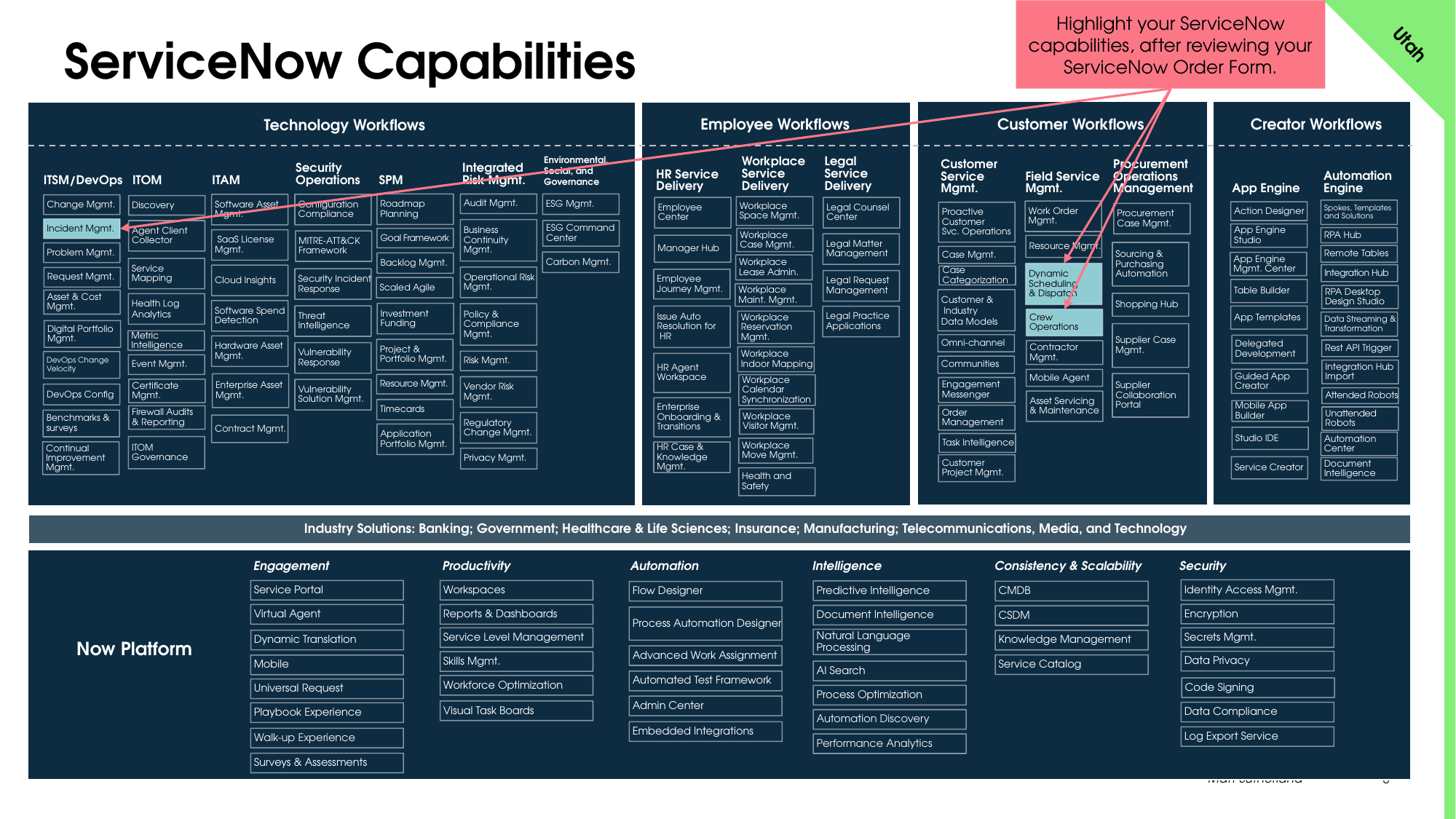

Highlight your ServiceNow capabilities, after reviewing your ServiceNow Order Form.
# ServiceNow Capabilities
Utah

Employee Workflows
Customer Workflows
Creator Workflows
Technology Workflows
Workplace Service Delivery
Legal Service Delivery
Environmental, Social, and Governance
Customer Service Mgmt.
Field Service Mgmt.
Procurement Operations Management
Security Operations
Integrated Risk Mgmt.
HR Service Delivery
Automation Engine
ITSM/DevOps
ITOM
ITAM
SPM
App Engine
ESG Mgmt.
Roadmap Planning
Audit Mgmt.
Software Asset Mgmt.
Configuration Compliance
Change Mgmt.
Discovery
Workplace
Space Mgmt.
Employee Center
Legal Counsel Center
Spokes, Templates and Solutions
Work Order Mgmt.
Action Designer
Proactive  Customer Svc. Operations
Procurement Case Mgmt.
Incident Mgmt.
Business Continuity Mgmt.
ESG Command Center
Agent Client Collector
App Engine Studio
RPA Hub
Goal Framework
Workplace Case Mgmt.
 SaaS License Mgmt.
MITRE-ATT&CK Framework
Legal Matter Management
Manager Hub
Resource Mgmt.
Sourcing & Purchasing Automation
Problem Mgmt.
Remote Tables
Case Mgmt.
Carbon Mgmt.
App Engine Mgmt. Center
Backlog Mgmt.
Workplace Lease Admin.
Service Mapping
Dynamic Scheduling
& Dispatch
Integration Hub
Cloud Insights
Case Categorization
Operational Risk Mgmt.
Request Mgmt.
Security Incident Response
Employee Journey Mgmt.
Legal Request Management
Scaled Agile
Table Builder
Workplace Maint. Mgmt.
RPA Desktop Design Studio
Customer &
 Industry 
Data Models
Asset & Cost Mgmt.
Shopping Hub
Health Log Analytics
Software Spend Detection
Investment Funding
Policy & Compliance Mgmt.
Threat Intelligence
Issue Auto Resolution for  HR
App Templates
Legal Practice Applications
Crew Operations
Workplace Reservation Mgmt.
Data Streaming & Transformation
Digital Portfolio Mgmt.
Supplier Case Mgmt.
Metric Intelligence
Omni-channel
Delegated Development
Hardware Asset Mgmt.
Project & Portfolio Mgmt.
Rest API Trigger
Contractor Mgmt.
Vulnerability Response
Workplace Indoor Mapping
Risk Mgmt.
DevOps Change Velocity
HR Agent Workspace
Event Mgmt.
Communities
Integration Hub Import
Guided App Creator
Mobile Agent
Supplier Collaboration Portal
Enterprise Asset Mgmt.
Resource Mgmt.
Workplace Calendar Synchronization
Vendor Risk Mgmt.
Engagement Messenger
Certificate Mgmt.
Vulnerability Solution Mgmt.
DevOps Config
Attended Robots
Asset Servicing & Maintenance
Enterprise Onboarding & Transitions
Timecards
Mobile App Builder
Order Management
Firewall Audits & Reporting
Unattended Robots
Workplace Visitor Mgmt.
Benchmarks & surveys
Regulatory Change Mgmt.
Contract Mgmt.
Application Portfolio Mgmt.
Studio IDE
Automation Center
Task Intelligence
ITOM Governance
Workplace
Move Mgmt.
Continual Improvement Mgmt.
HR Case & Knowledge Mgmt.
Privacy Mgmt.
Customer Project Mgmt.
Service Creator
Document Intelligence
Health and Safety

Industry Solutions: Banking; Government; Healthcare & Life Sciences; Insurance; Manufacturing; Telecommunications, Media, and Technology

Intelligence
Productivity
Consistency & Scalability
Engagement
Automation
Security
Identity Access Mgmt.
Service Portal
Workspaces
Predictive Intelligence
CMDB
Flow Designer
Encryption
Virtual Agent
Reports & Dashboards
Document Intelligence
CSDM
Process Automation Designer
Now Platform
Secrets Mgmt.
Service Level Management
Natural Language Processing
Dynamic Translation
Knowledge Management
Advanced Work Assignment
Data Privacy
Skills Mgmt.
Service Catalog
Mobile
AI Search
Automated Test Framework
Workforce Optimization
Code Signing
Universal Request
Process Optimization
Admin Center
Visual Task Boards
Data Compliance
Playbook Experience
Automation Discovery
Embedded Integrations
Log Export Service
Walk-up Experience
Performance Analytics
Surveys & Assessments